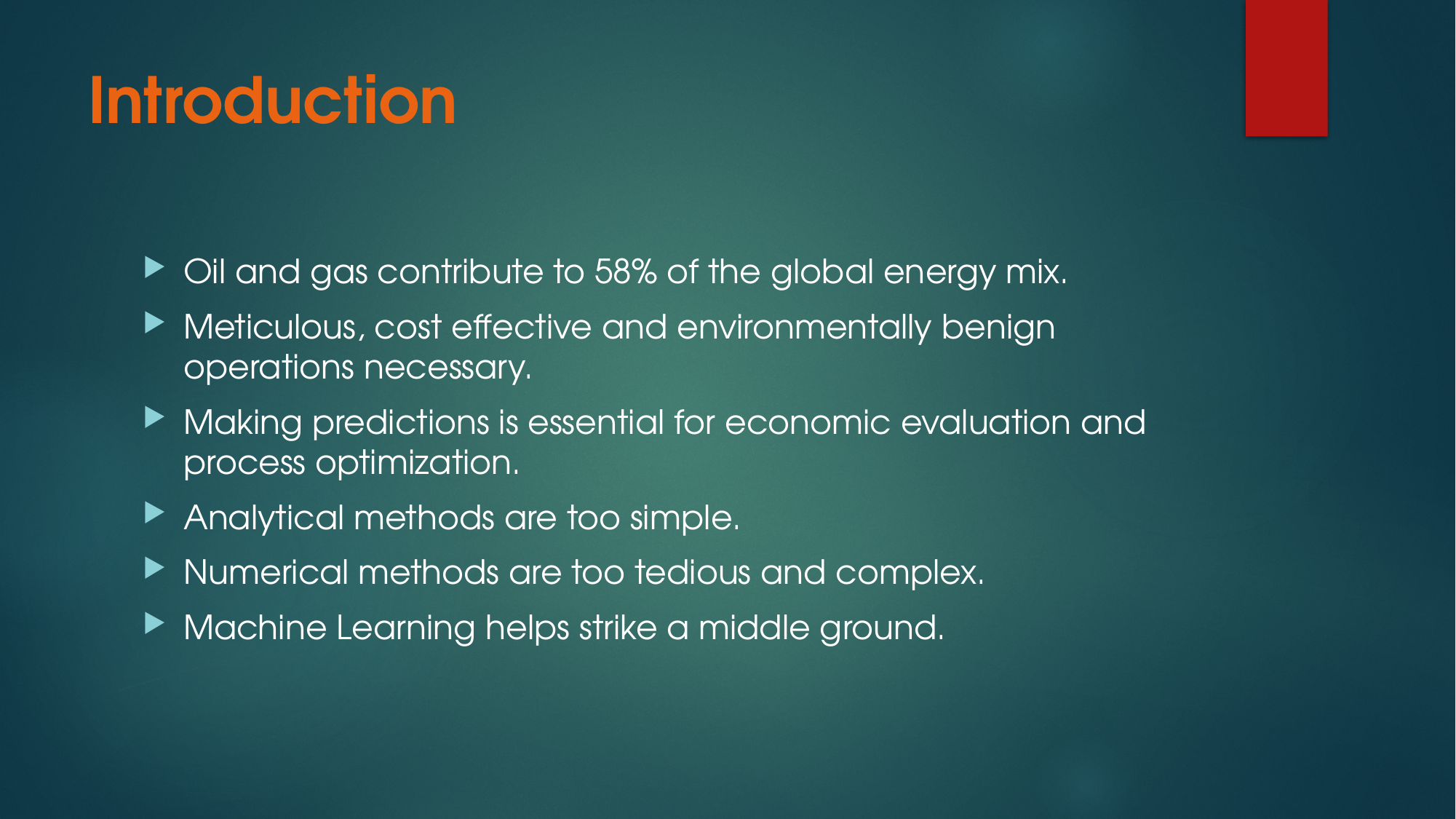

# Introduction
Oil and gas contribute to 58% of the global energy mix.
Meticulous, cost effective and environmentally benign operations necessary.
Making predictions is essential for economic evaluation and process optimization.
Analytical methods are too simple.
Numerical methods are too tedious and complex.
Machine Learning helps strike a middle ground.